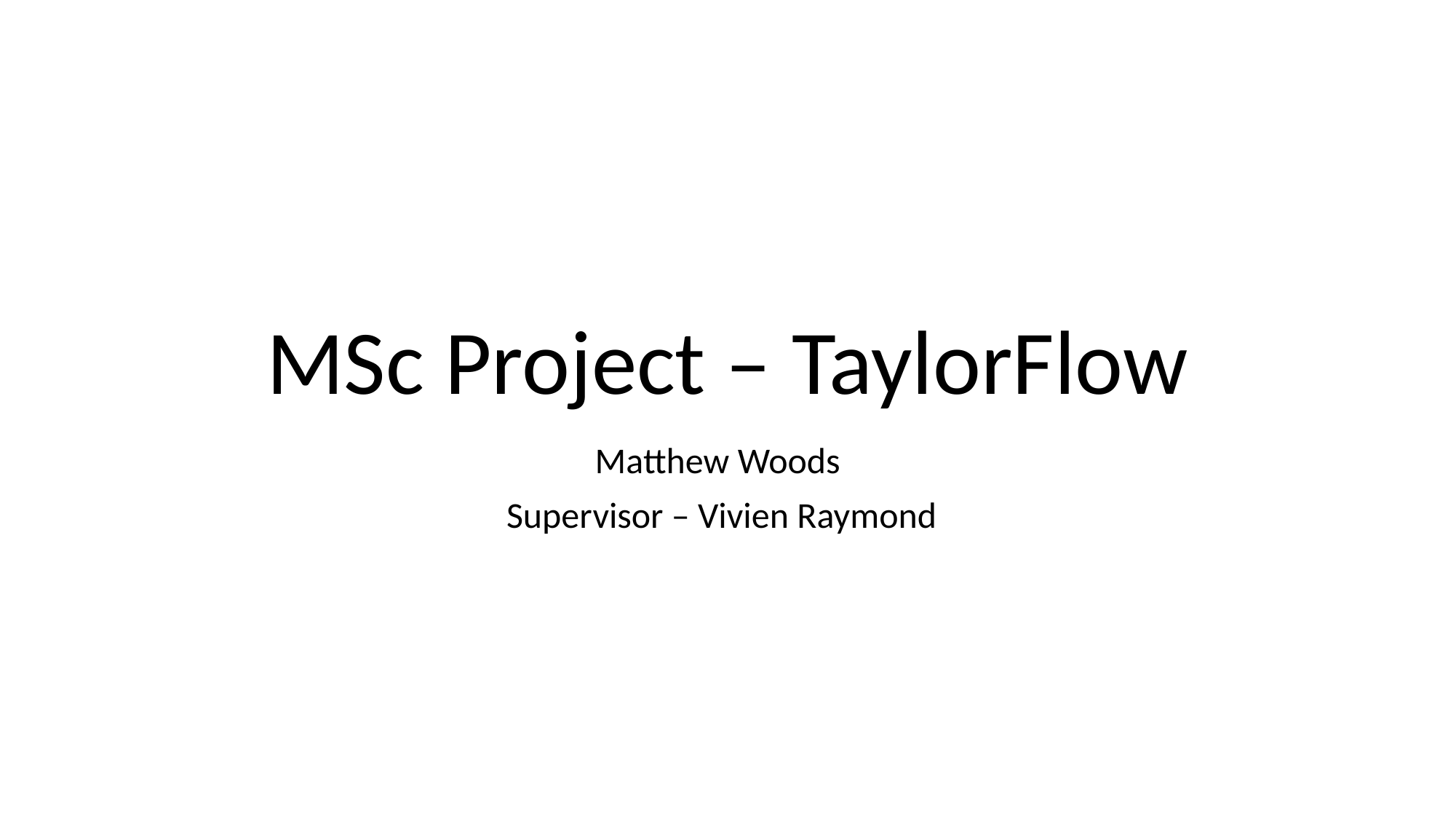

# MSc Project – TaylorFlow
Matthew Woods
Supervisor – Vivien Raymond